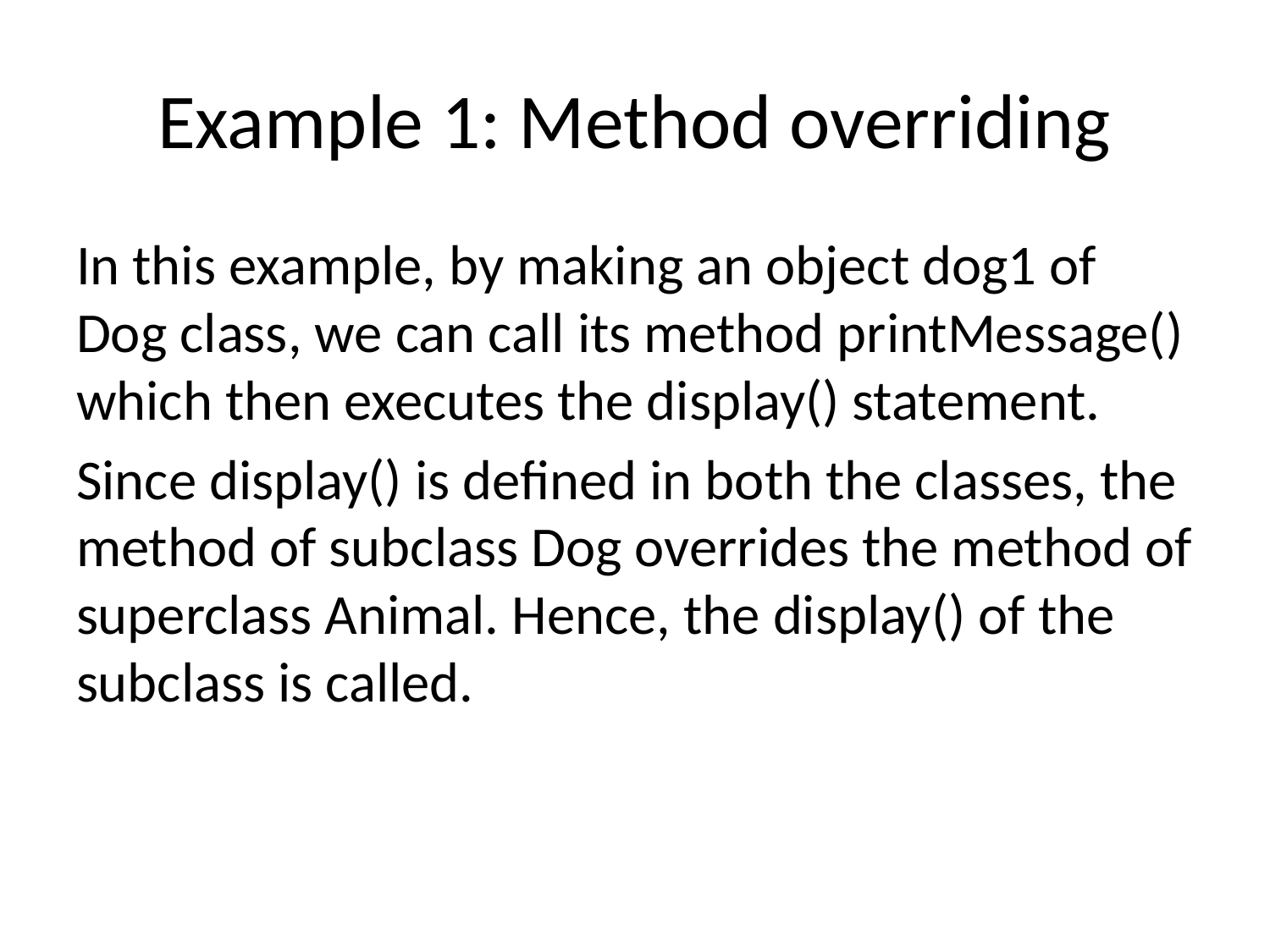

# Example 1: Method overriding
In this example, by making an object dog1 of Dog class, we can call its method printMessage() which then executes the display() statement.
Since display() is defined in both the classes, the method of subclass Dog overrides the method of superclass Animal. Hence, the display() of the subclass is called.